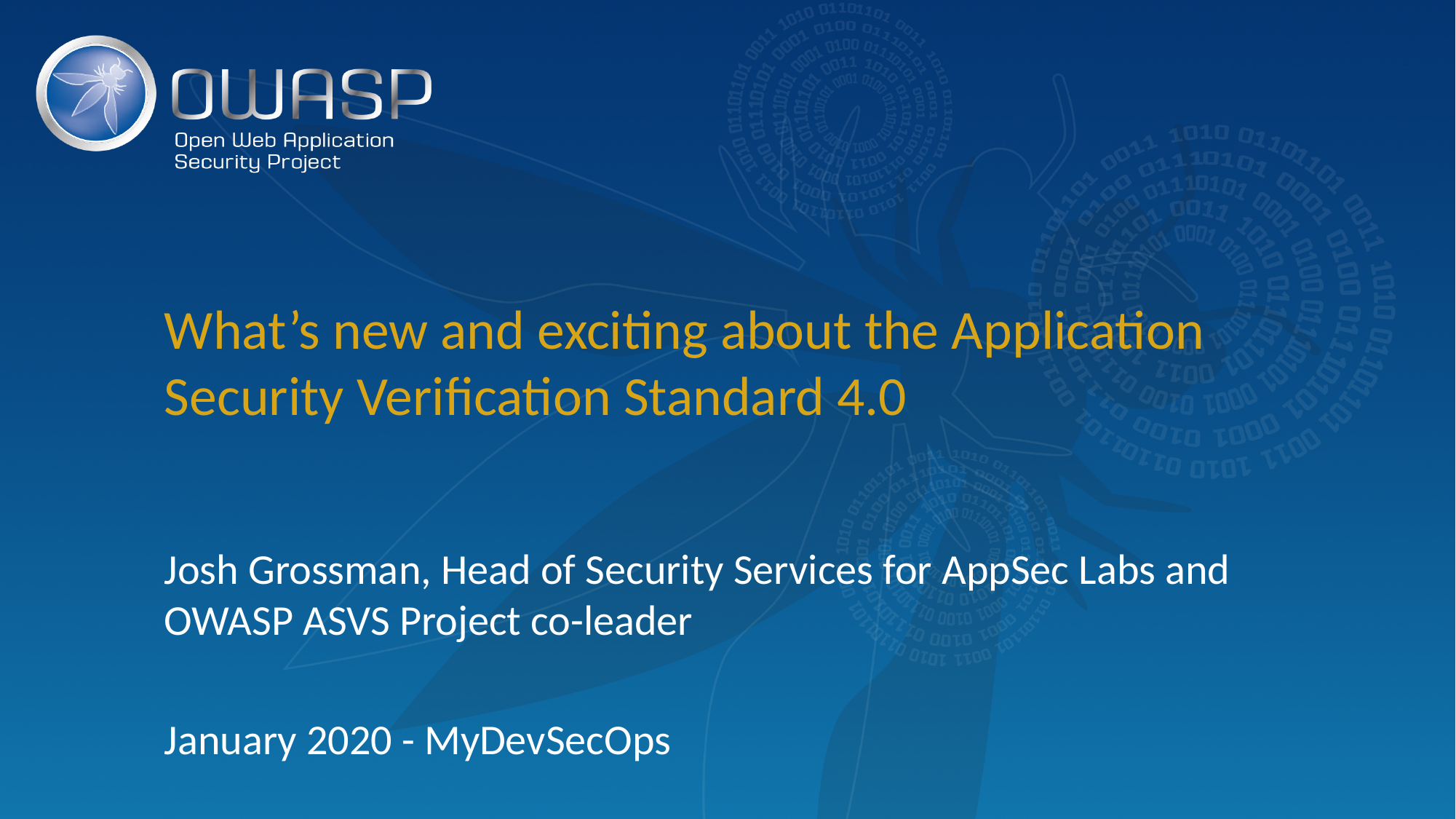

# What’s new and exciting about the Application Security Verification Standard 4.0
Josh Grossman, Head of Security Services for AppSec Labs and OWASP ASVS Project co-leader

January 2020 - MyDevSecOps